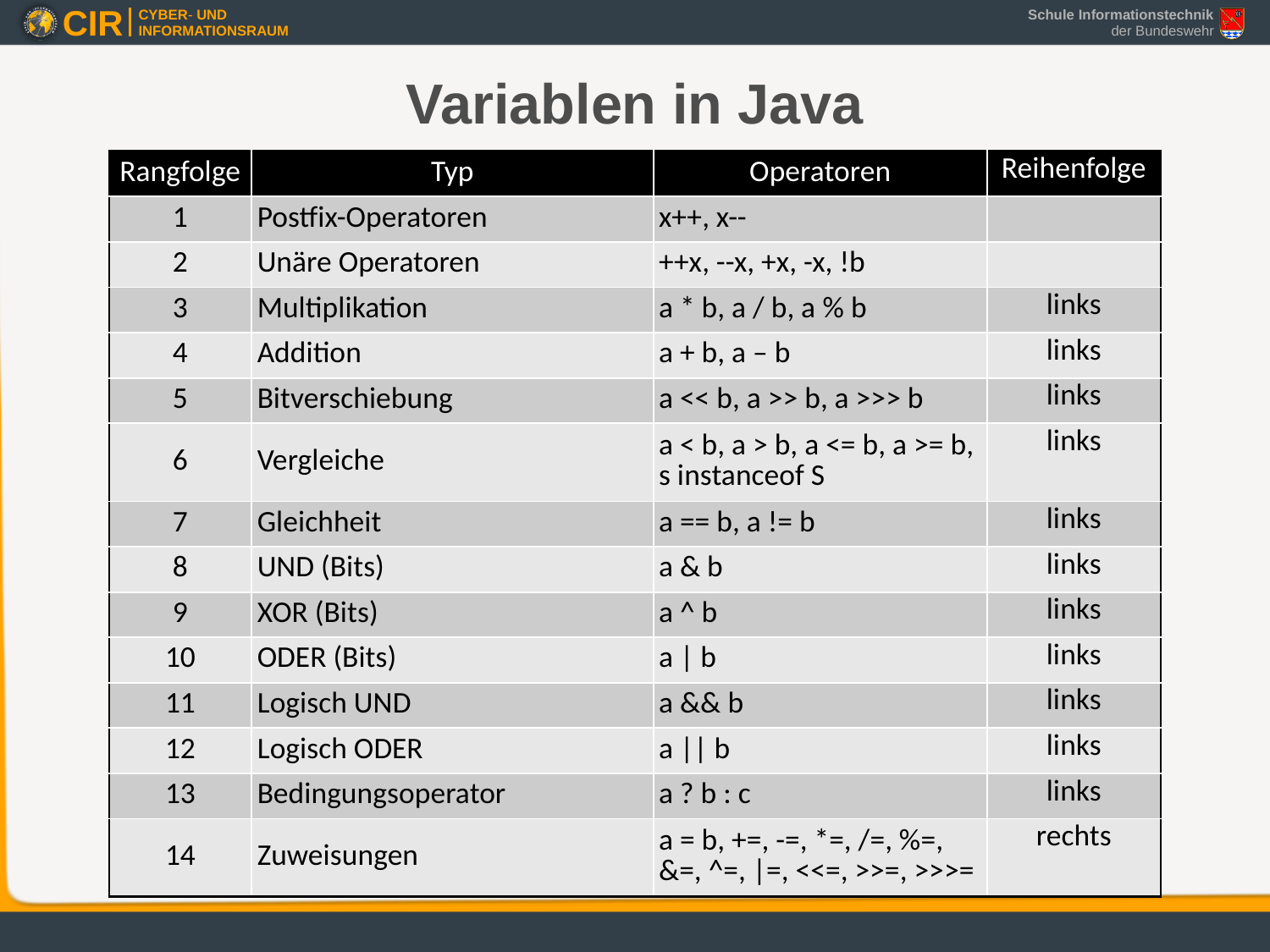

Variablen in Java
| Rangfolge | Typ | Operatoren | Reihenfolge |
| --- | --- | --- | --- |
| 1 | Postfix-Operatoren | x++, x-- |  |
| 2 | Unäre Operatoren | ++x, --x, +x, -x, !b |  |
| 3 | Multiplikation | a \* b, a / b, a % b | links |
| 4 | Addition | a + b, a – b | links |
| 5 | Bitverschiebung | a << b, a >> b, a >>> b | links |
| 6 | Vergleiche | a < b, a > b, a <= b, a >= b, s instanceof S | links |
| 7 | Gleichheit | a == b, a != b | links |
| 8 | UND (Bits) | a & b | links |
| 9 | XOR (Bits) | a ^ b | links |
| 10 | ODER (Bits) | a | b | links |
| 11 | Logisch UND | a && b | links |
| 12 | Logisch ODER | a || b | links |
| 13 | Bedingungsoperator | a ? b : c | links |
| 14 | Zuweisungen | a = b, +=, -=, \*=, /=, %=, &=, ^=, |=, <<=, >>=, >>>= | rechts |